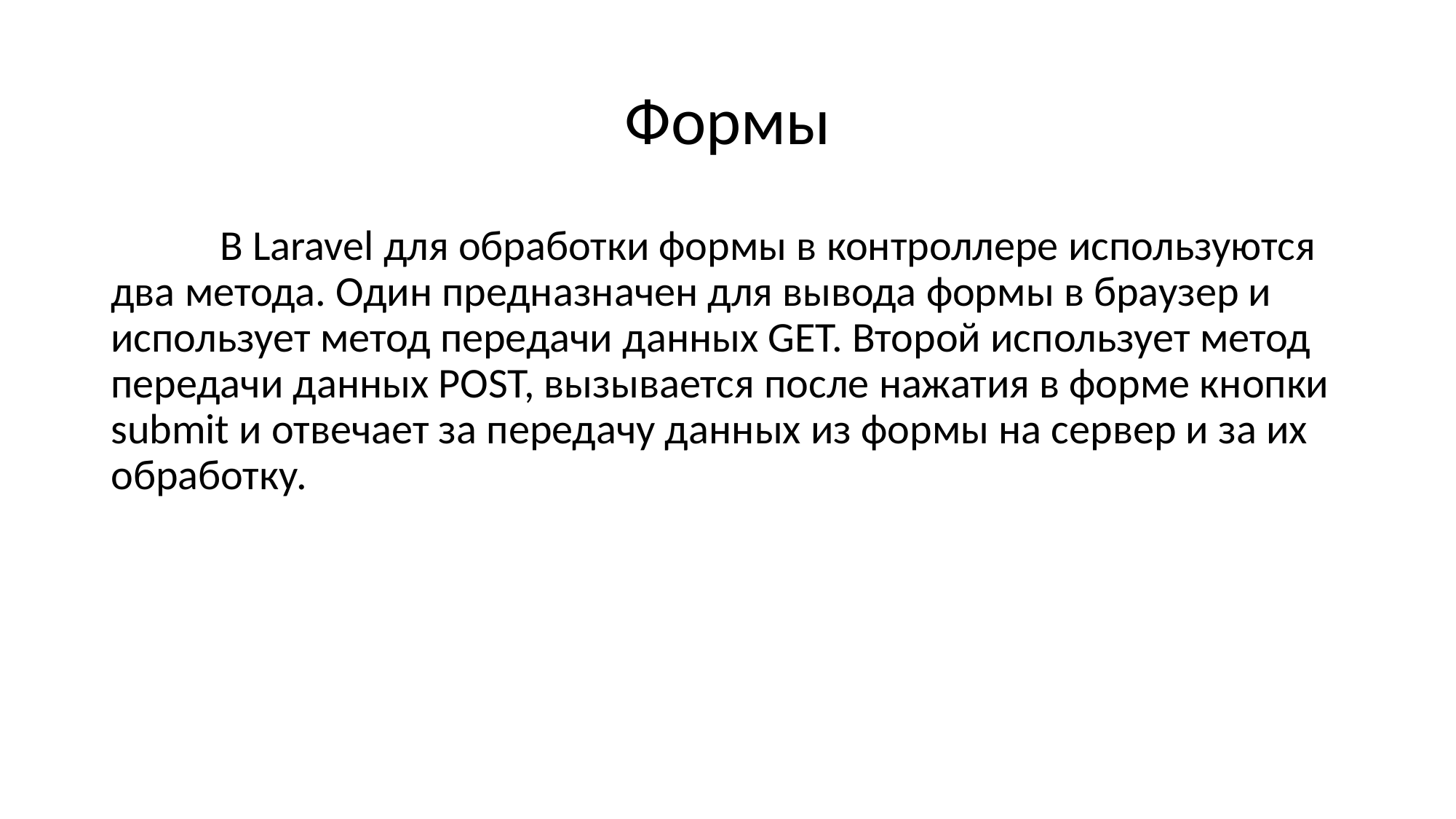

# Формы
	В Laravel для обработки формы в контроллере используются два метода. Один предназначен для вывода формы в браузер и использует метод передачи данных GET. Второй использует метод передачи данных POST, вызывается после нажатия в форме кнопки submit и отвечает за передачу данных из формы на сервер и за их обработку.